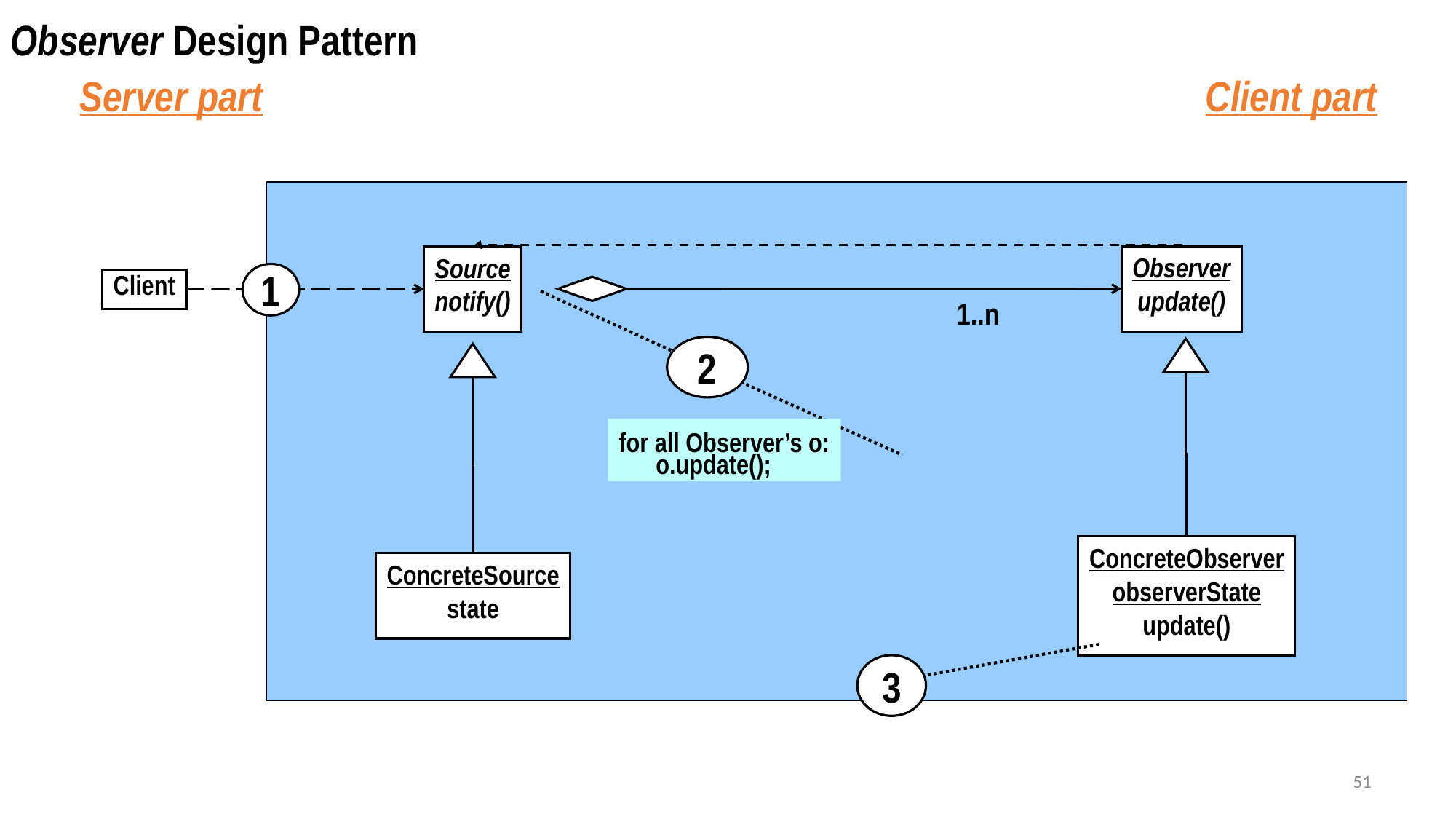

Observer Design Pattern
Server part
Client part

Observer
update()
Source
notify()
Client
1

1..n

2

for all Observer’s o:
      o.update();
ConcreteObserver
observerState
update()
ConcreteSource
state

3
51